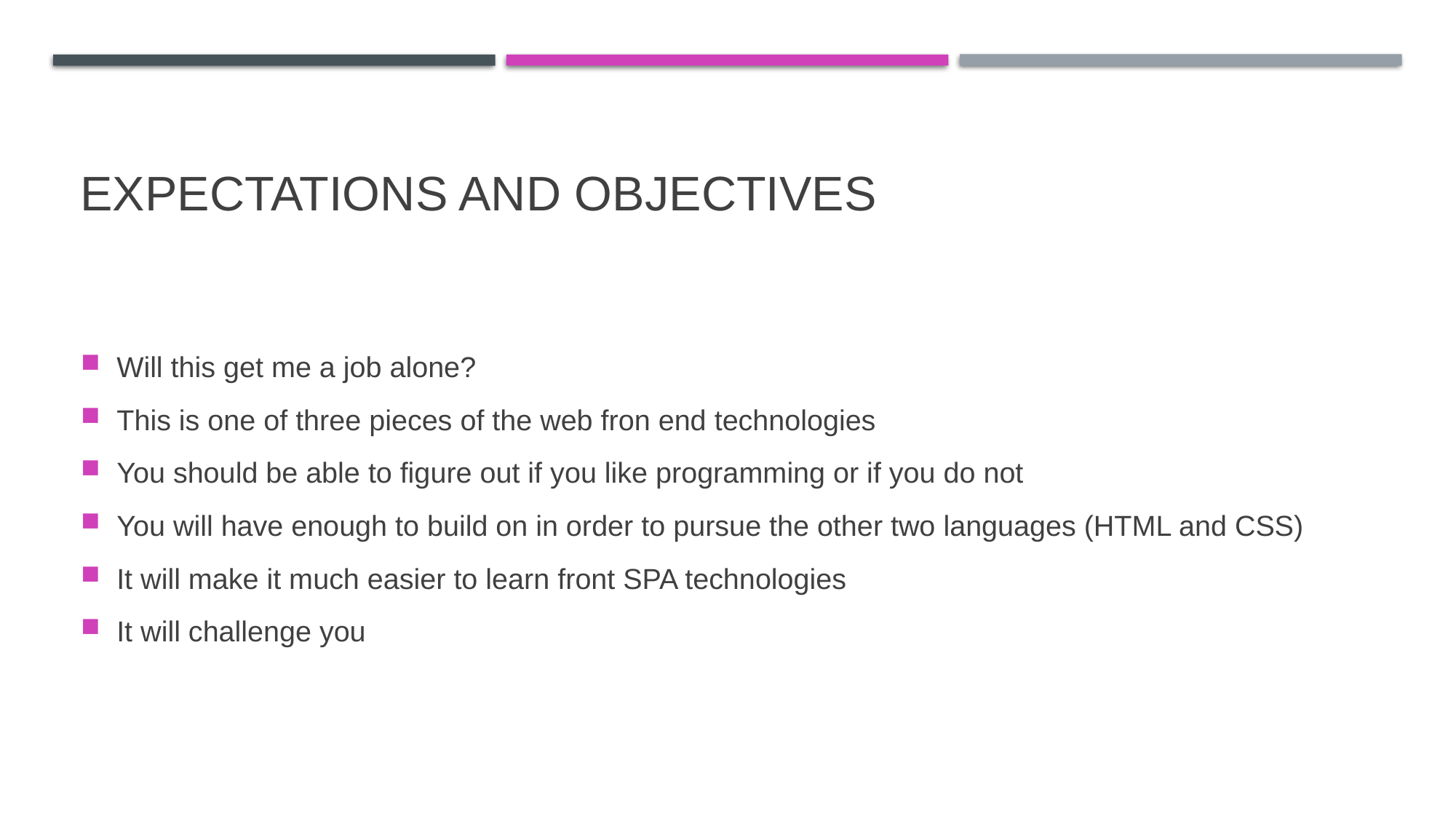

# Expectations and objectives
Will this get me a job alone?
This is one of three pieces of the web fron end technologies
You should be able to figure out if you like programming or if you do not
You will have enough to build on in order to pursue the other two languages (HTML and CSS)
It will make it much easier to learn front SPA technologies
It will challenge you